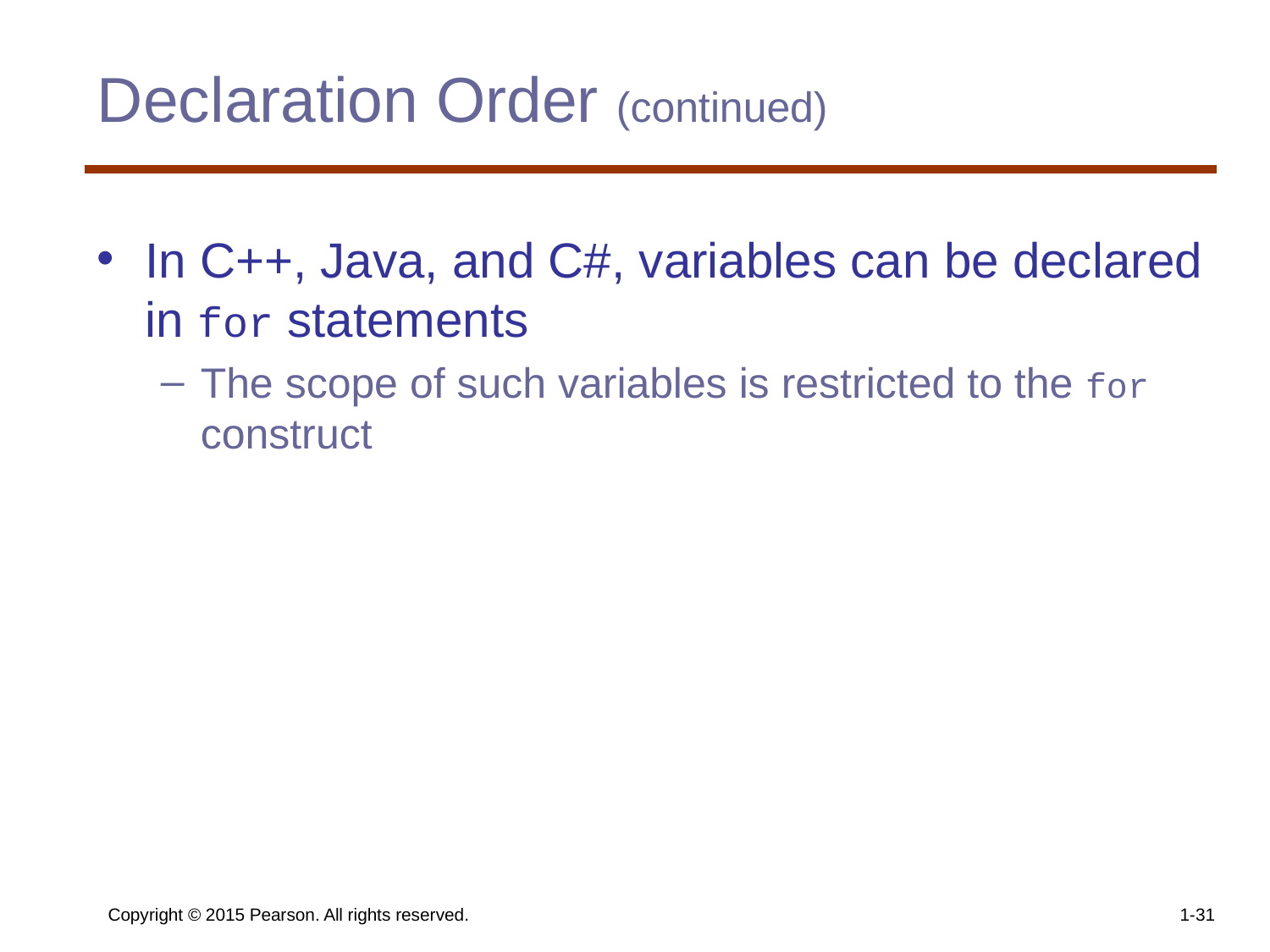

# Declaration Order (continued)
In C++, Java, and C#, variables can be declared in for statements
The scope of such variables is restricted to the for construct
Copyright © 2015 Pearson. All rights reserved.
1-31